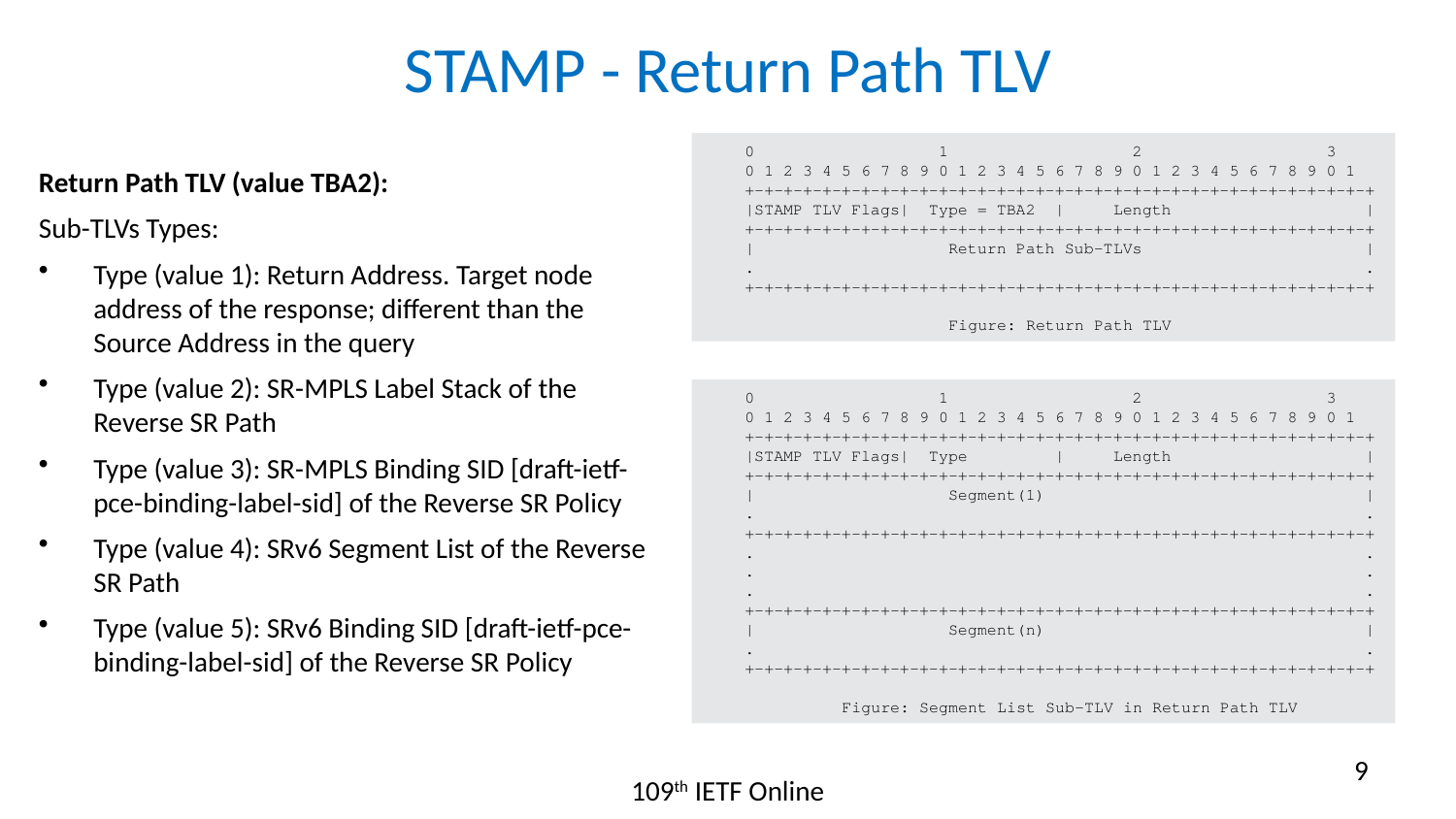

# STAMP - Return Path TLV
    0                   1                   2                   3
    0 1 2 3 4 5 6 7 8 9 0 1 2 3 4 5 6 7 8 9 0 1 2 3 4 5 6 7 8 9 0 1
    +-+-+-+-+-+-+-+-+-+-+-+-+-+-+-+-+-+-+-+-+-+-+-+-+-+-+-+-+-+-+-+-+
    |STAMP TLV Flags|  Type = TBA2  |     Length                    |
    +-+-+-+-+-+-+-+-+-+-+-+-+-+-+-+-+-+-+-+-+-+-+-+-+-+-+-+-+-+-+-+-+
    |                    Return Path Sub-TLVs                       |
    .                                                               .
    +-+-+-+-+-+-+-+-+-+-+-+-+-+-+-+-+-+-+-+-+-+-+-+-+-+-+-+-+-+-+-+-+

                         Figure: Return Path TLV
Return Path TLV (value TBA2):
Sub-TLVs Types:
Type (value 1): Return Address. Target node address of the response; different than the Source Address in the query
Type (value 2): SR-MPLS Label Stack of the Reverse SR Path
Type (value 3): SR-MPLS Binding SID [draft-ietf-pce-binding-label-sid] of the Reverse SR Policy
Type (value 4): SRv6 Segment List of the Reverse SR Path
Type (value 5): SRv6 Binding SID [draft-ietf-pce-binding-label-sid] of the Reverse SR Policy
    0                   1                   2                   3
    0 1 2 3 4 5 6 7 8 9 0 1 2 3 4 5 6 7 8 9 0 1 2 3 4 5 6 7 8 9 0 1
    +-+-+-+-+-+-+-+-+-+-+-+-+-+-+-+-+-+-+-+-+-+-+-+-+-+-+-+-+-+-+-+-+
    |STAMP TLV Flags|  Type         |     Length                    |
    +-+-+-+-+-+-+-+-+-+-+-+-+-+-+-+-+-+-+-+-+-+-+-+-+-+-+-+-+-+-+-+-+
    |                    Segment(1)                                 |
    .                                                               .
    +-+-+-+-+-+-+-+-+-+-+-+-+-+-+-+-+-+-+-+-+-+-+-+-+-+-+-+-+-+-+-+-+
    .                                                               .
    .                                                               .
    .                                                               .
    +-+-+-+-+-+-+-+-+-+-+-+-+-+-+-+-+-+-+-+-+-+-+-+-+-+-+-+-+-+-+-+-+
    |                    Segment(n)                                 |
    .                                                               .
    +-+-+-+-+-+-+-+-+-+-+-+-+-+-+-+-+-+-+-+-+-+-+-+-+-+-+-+-+-+-+-+-+

              Figure: Segment List Sub-TLV in Return Path TLV
9
109th IETF Online